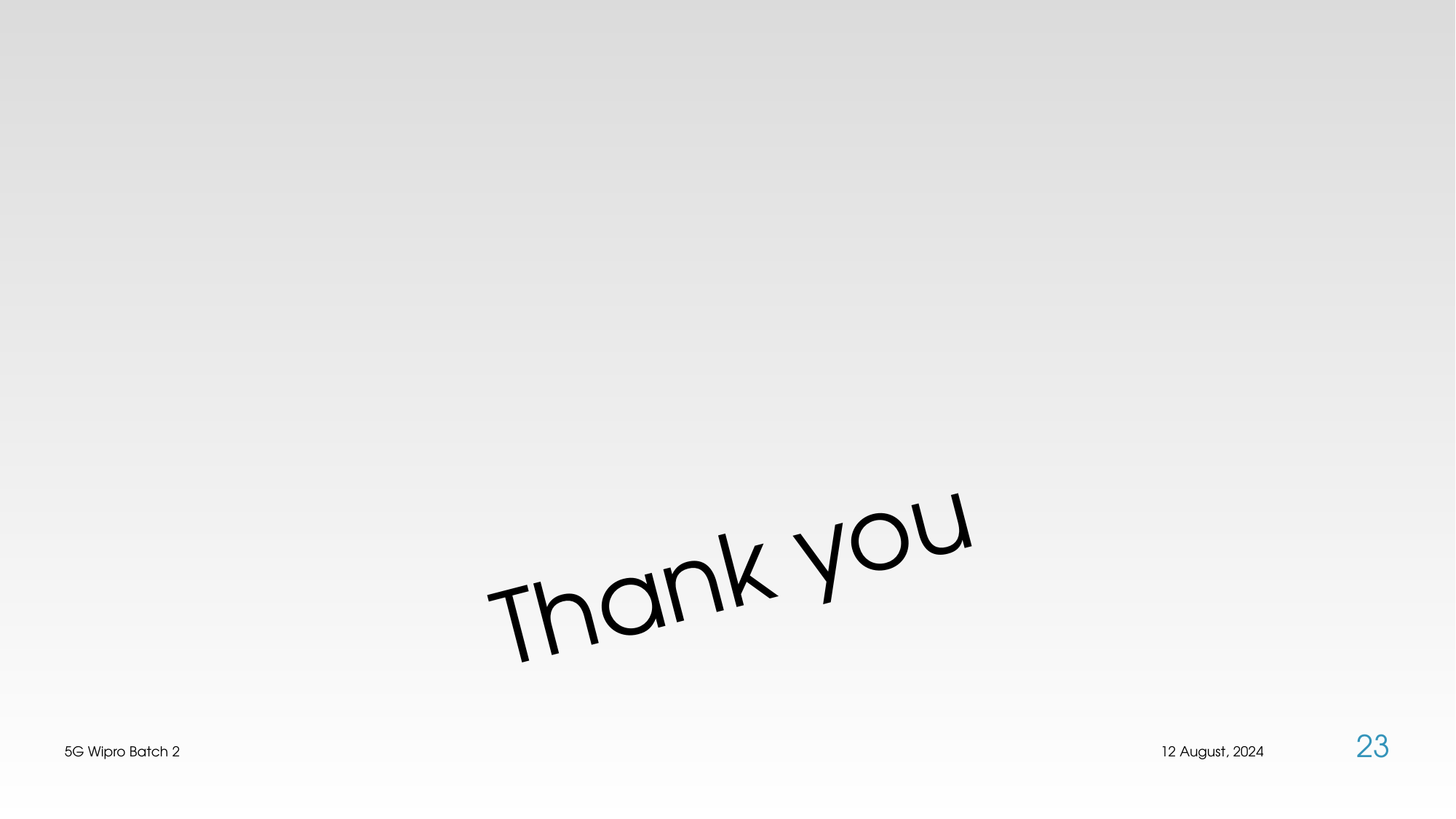

Thank you
23
5G Wipro Batch 2
12 August, 2024